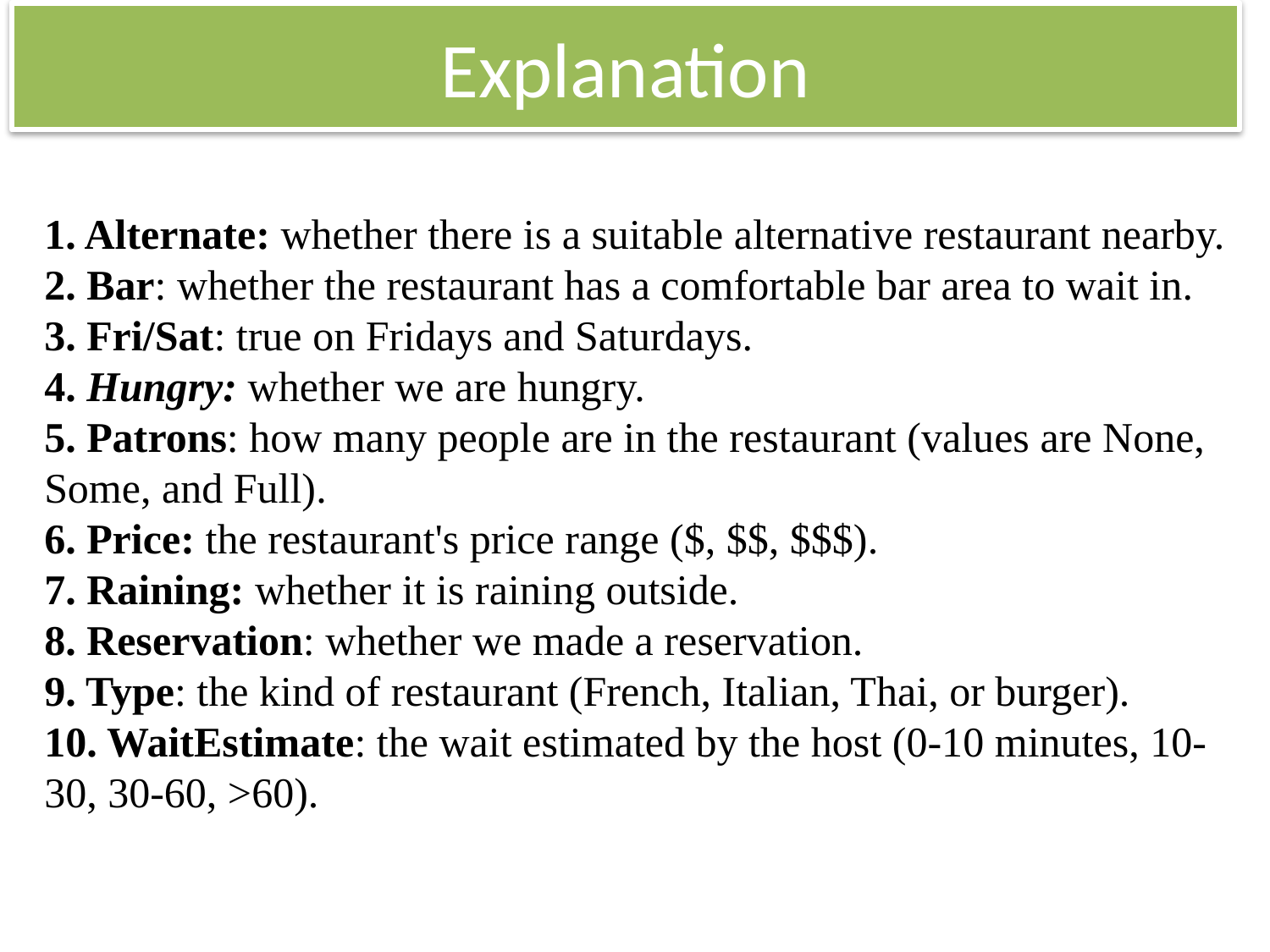

# Explanation
1. Alternate: whether there is a suitable alternative restaurant nearby.
2. Bar: whether the restaurant has a comfortable bar area to wait in.
3. Fri/Sat: true on Fridays and Saturdays.
4. Hungry: whether we are hungry.
5. Patrons: how many people are in the restaurant (values are None, Some, and Full).
6. Price: the restaurant's price range ($, $$, $$$).
7. Raining: whether it is raining outside.
8. Reservation: whether we made a reservation.
9. Type: the kind of restaurant (French, Italian, Thai, or burger).
10. WaitEstimate: the wait estimated by the host (0-10 minutes, 10-30, 30-60, >60).